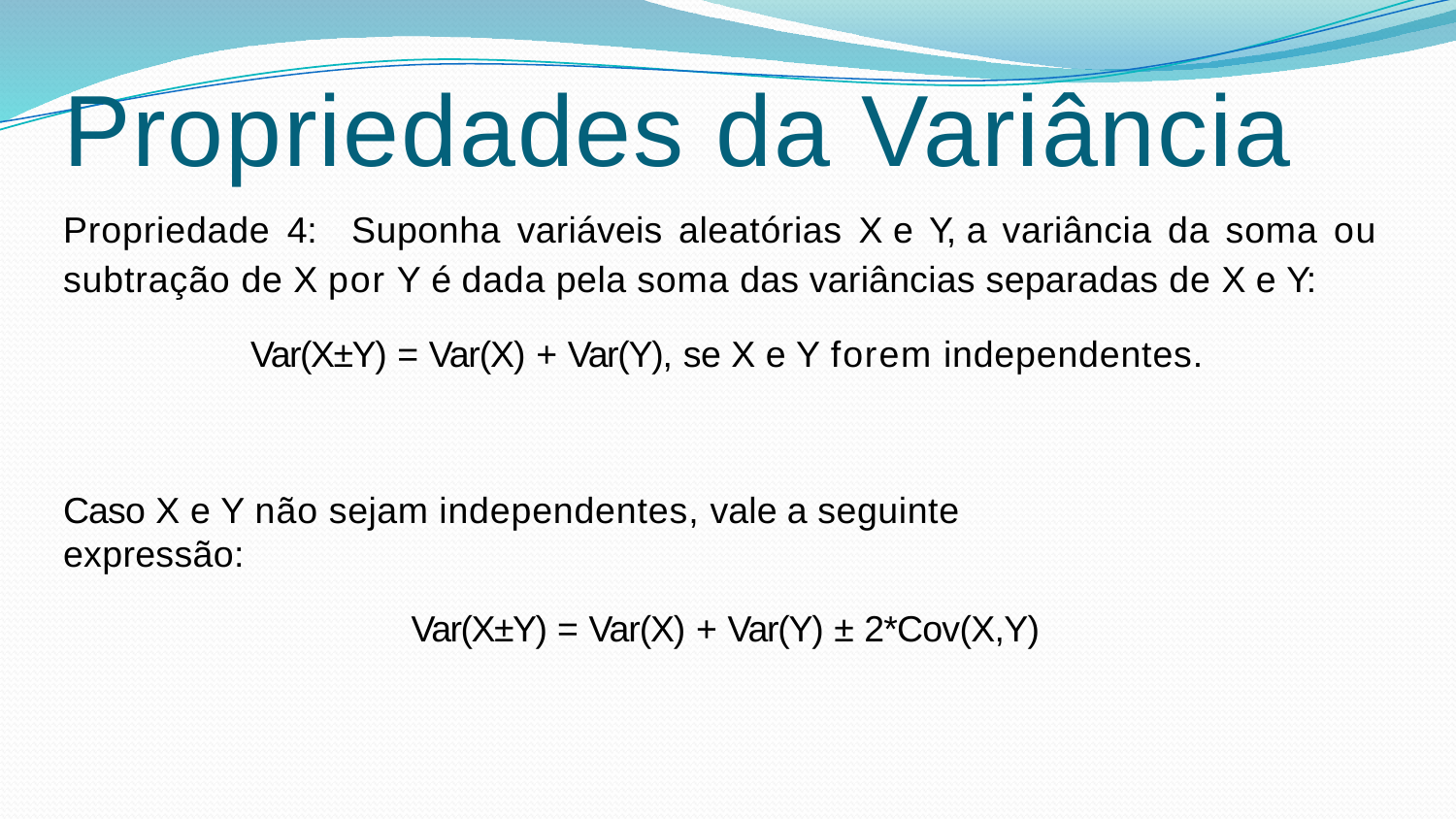

# Propriedades da Variância
Propriedade 4:	Suponha variáveis aleatórias X e Y, a variância da soma ou  subtração de X por Y é dada pela soma das variâncias separadas de X e Y:
Var(X±Y) = Var(X) + Var(Y), se X e Y forem independentes.
Caso X e Y não sejam independentes, vale a seguinte expressão:
Var(X±Y) = Var(X) + Var(Y) ± 2*Cov(X,Y)